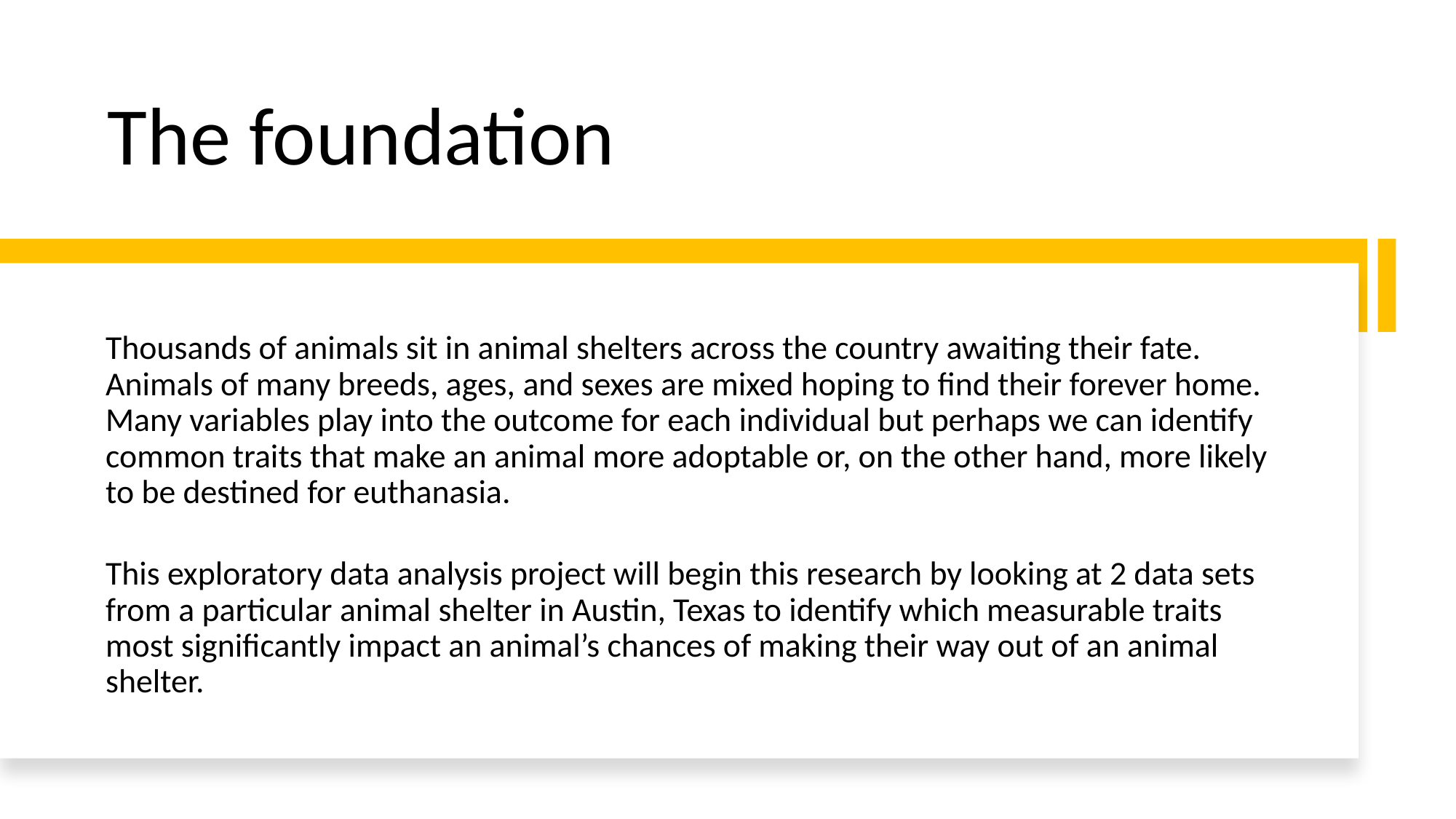

# The foundation

Thousands of animals sit in animal shelters across the country awaiting their fate. Animals of many breeds, ages, and sexes are mixed hoping to find their forever home. Many variables play into the outcome for each individual but perhaps we can identify common traits that make an animal more adoptable or, on the other hand, more likely to be destined for euthanasia.
This exploratory data analysis project will begin this research by looking at 2 data sets from a particular animal shelter in Austin, Texas to identify which measurable traits most significantly impact an animal’s chances of making their way out of an animal shelter.